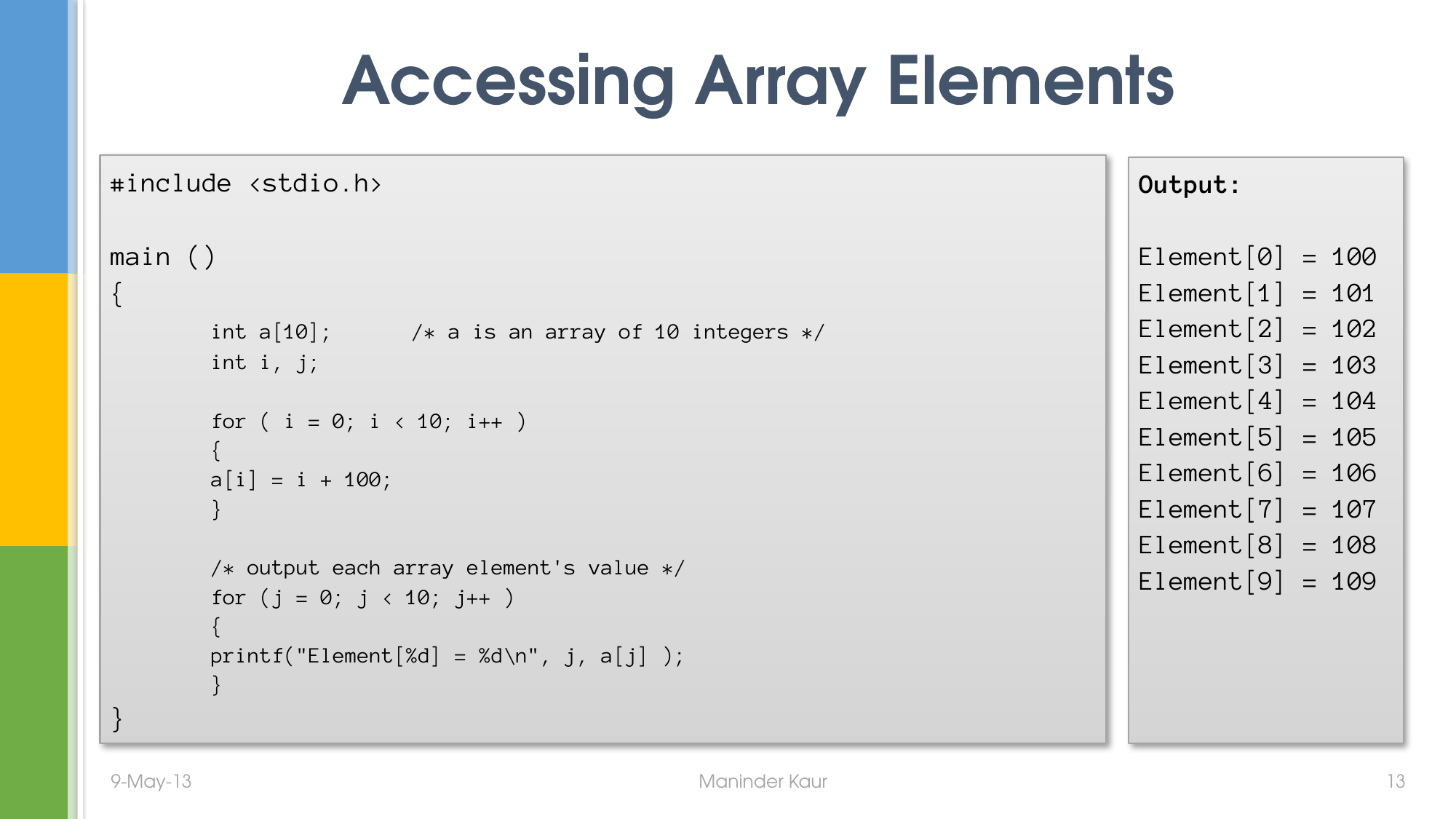

# Accessing Array Elements
#include <stdio.h>

main ()
{
	int a[10]; 	/* a is an array of 10 integers */
	int i, j;

	for ( i = 0; i < 10; i++ )
	{
		a[i] = i + 100;
	}

	/* output each array element's value */
	for (j = 0; j < 10; j++ )
	{
		printf("Element[%d] = %d\n", j, a[j] );
	}
}
Output:

Element[0] = 100 Element[1] = 101 Element[2] = 102 Element[3] = 103 Element[4] = 104 Element[5] = 105 Element[6] = 106 Element[7] = 107 Element[8] = 108 Element[9] = 109
9-May-13
Maninder Kaur
13